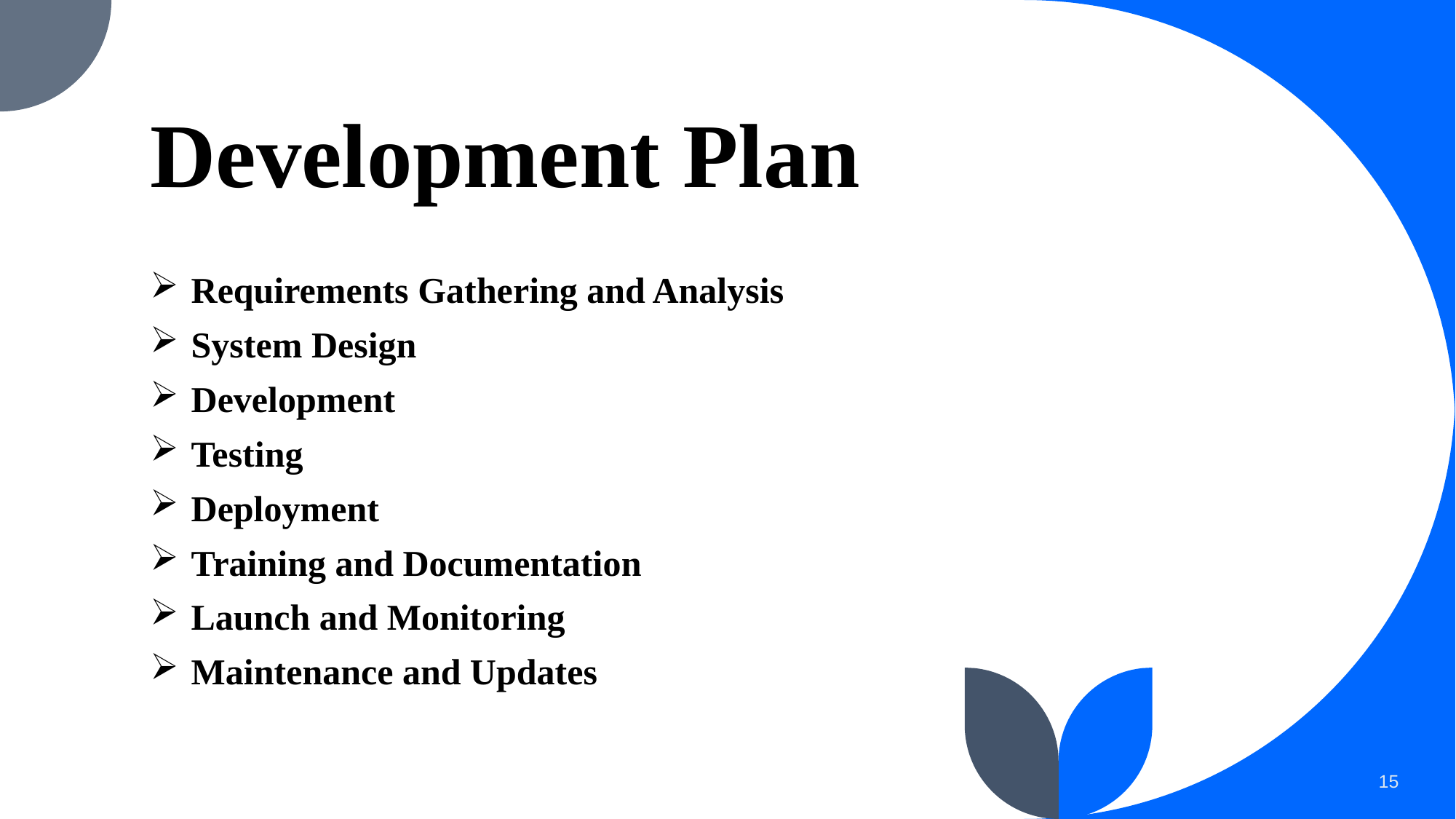

# Development Plan
Requirements Gathering and Analysis
System Design
Development
Testing
Deployment
Training and Documentation
Launch and Monitoring
Maintenance and Updates

15